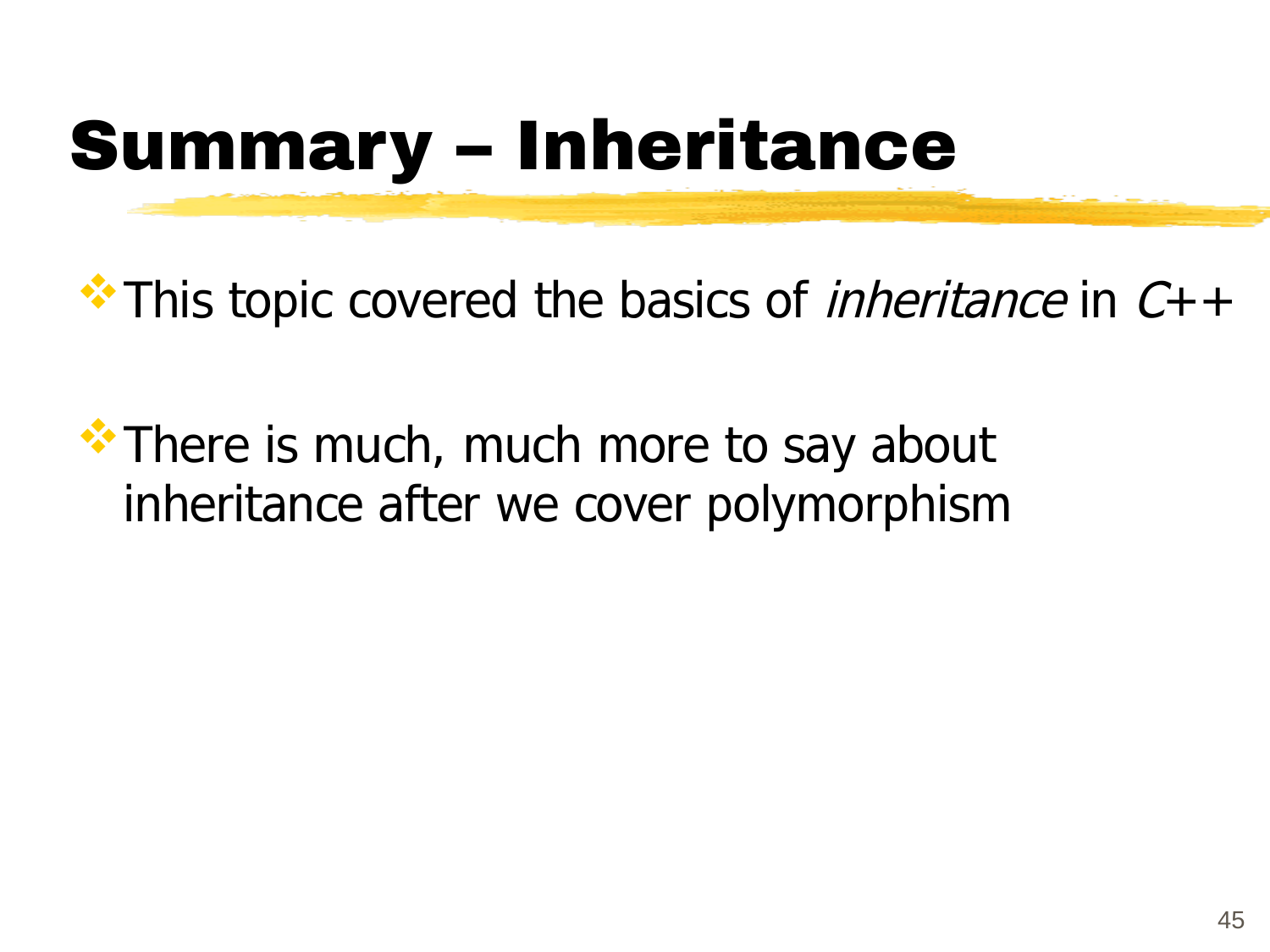

# Summary – Inheritance
This topic covered the basics of inheritance in C++

There is much, much more to say about inheritance after we cover polymorphism
45